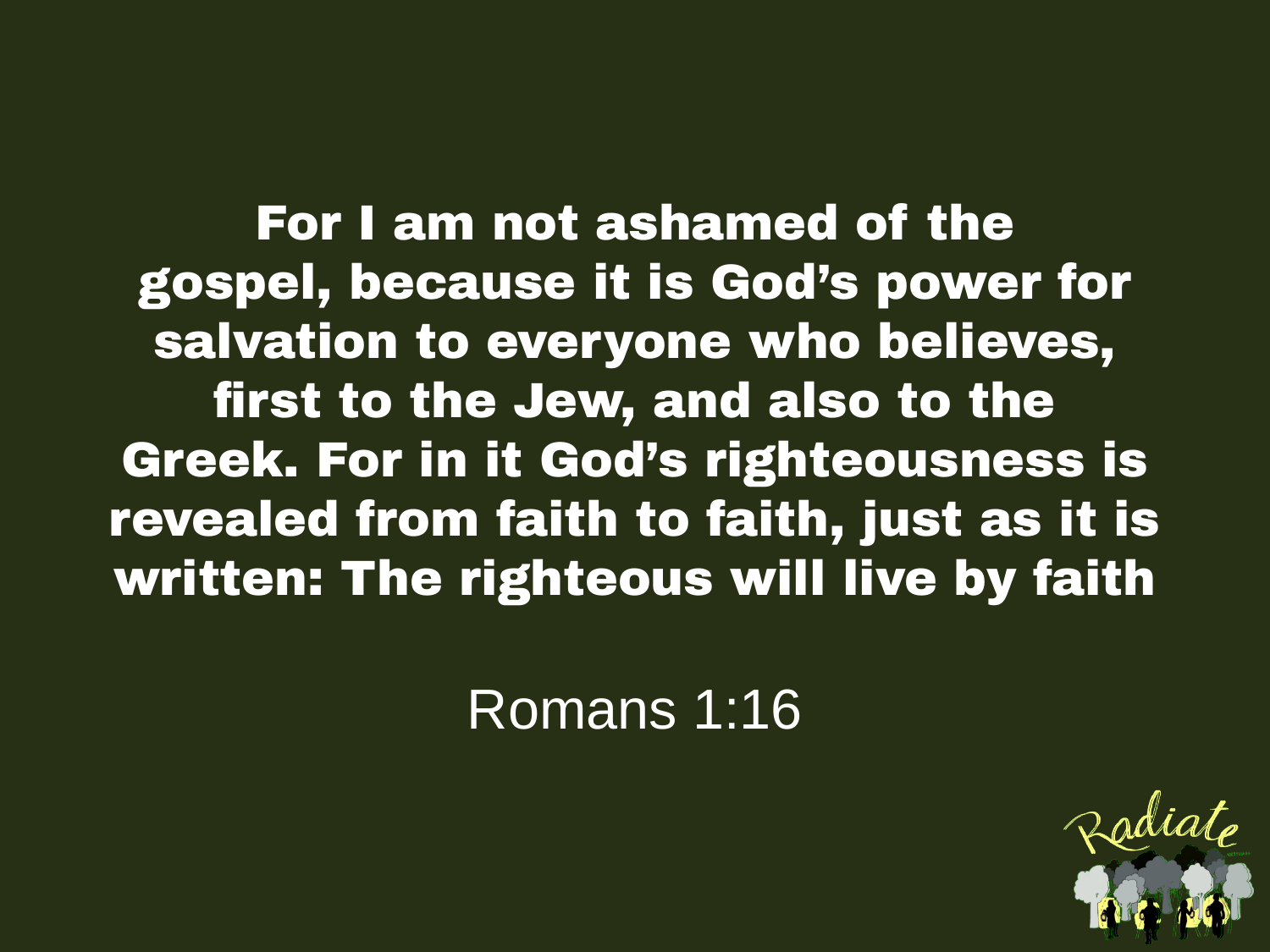

# For I am not ashamed of the gospel, because it is God’s power for salvation to everyone who believes, first to the Jew, and also to the Greek. For in it God’s righteousness is revealed from faith to faith, just as it is written: The righteous will live by faith
Romans 1:16